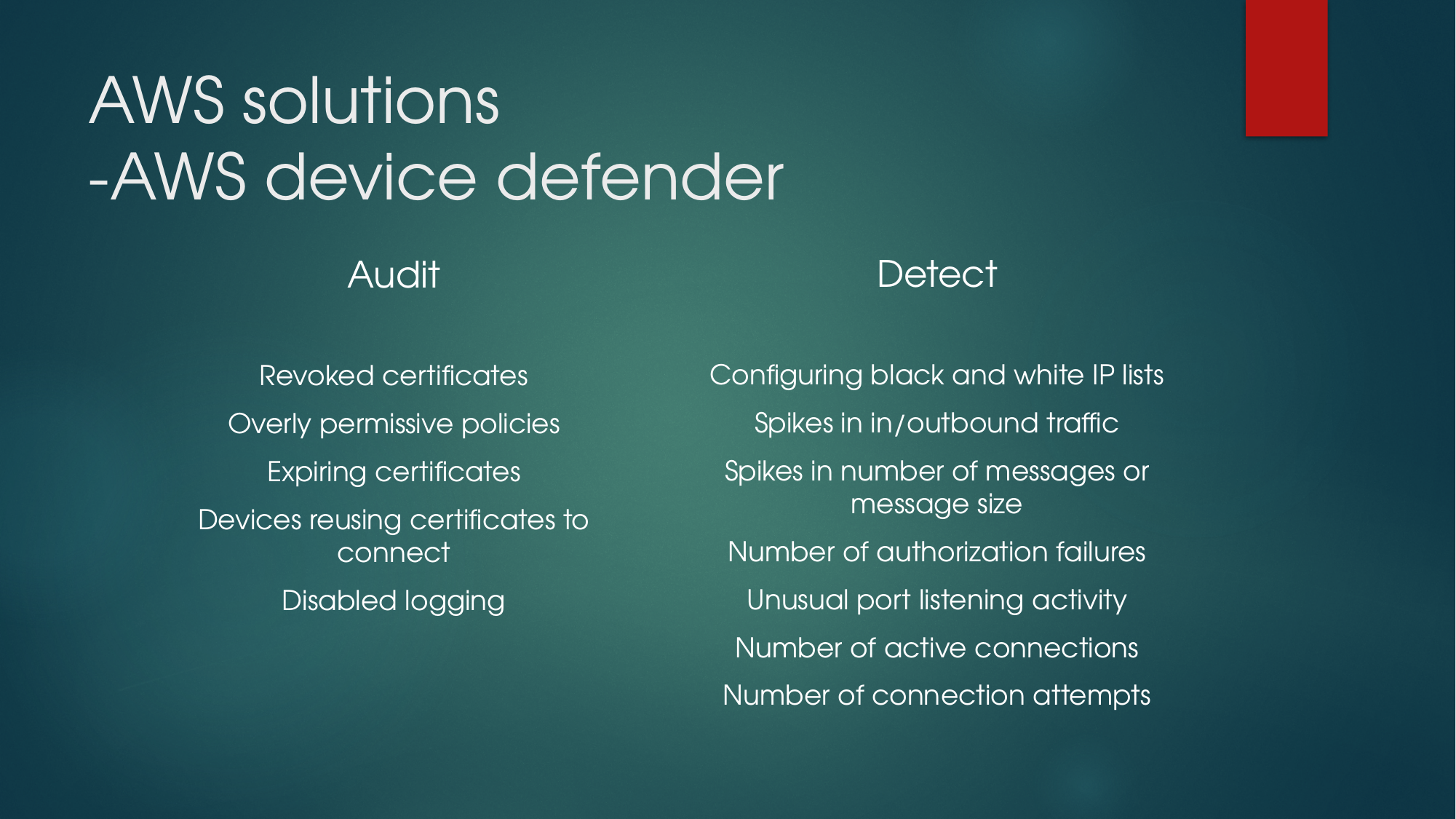

# AWS solutions -AWS device defender
Detect

Configuring black and white IP lists
Spikes in in/outbound traffic
Spikes in number of messages or message size
Number of authorization failures
Unusual port listening activity
Number of active connections
Number of connection attempts
Audit

Revoked certificates
Overly permissive policies
Expiring certificates
Devices reusing certificates to connect
Disabled logging